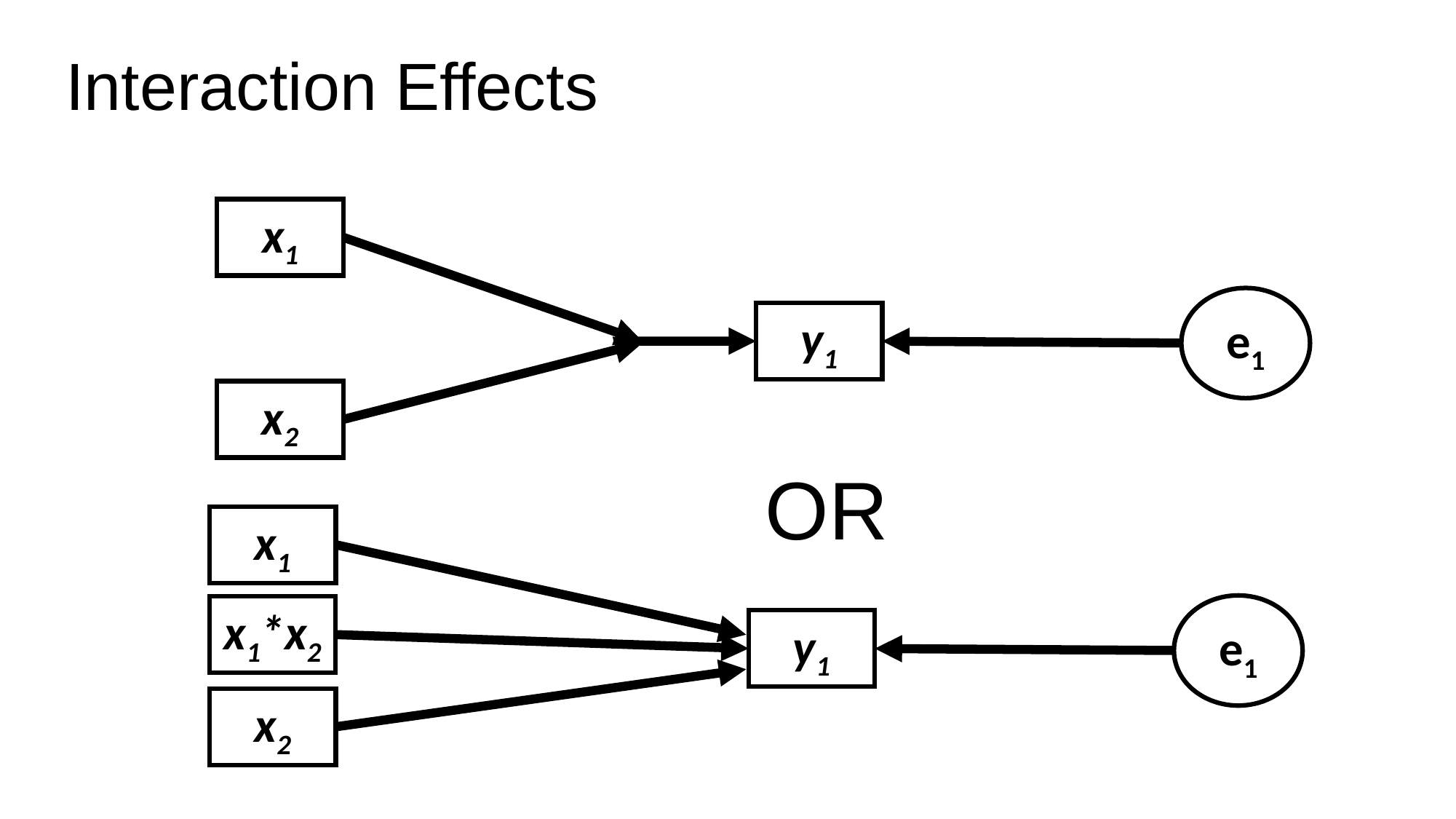

# Interaction Effects
x1
e1
y1
x2
OR
x1
e1
x1*x2
y1
x2